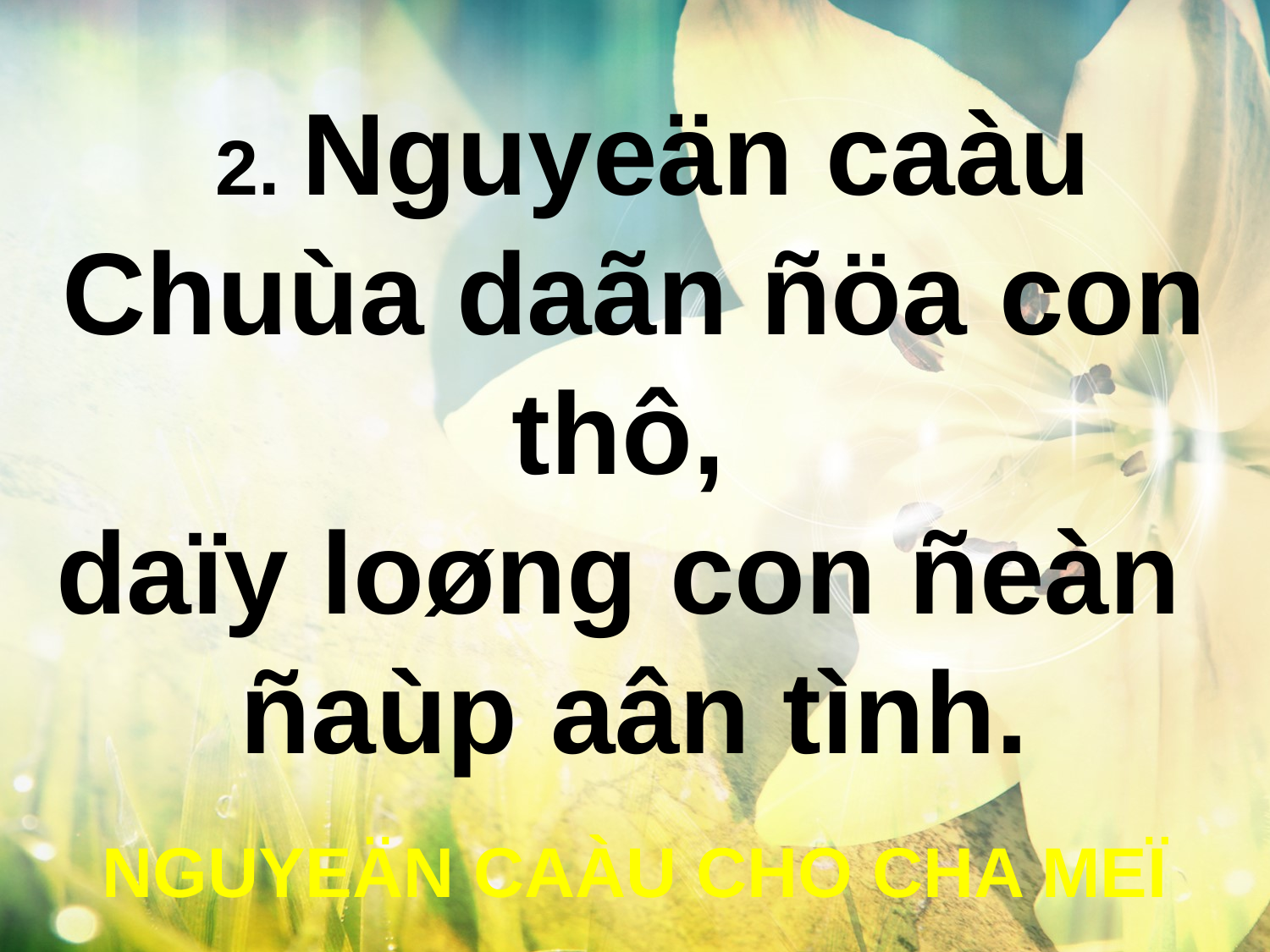

2. Nguyeän caàu Chuùa daãn ñöa con thô,
daïy loøng con ñeàn
ñaùp aân tình.
NGUYEÄN CAÀU CHO CHA MEÏ